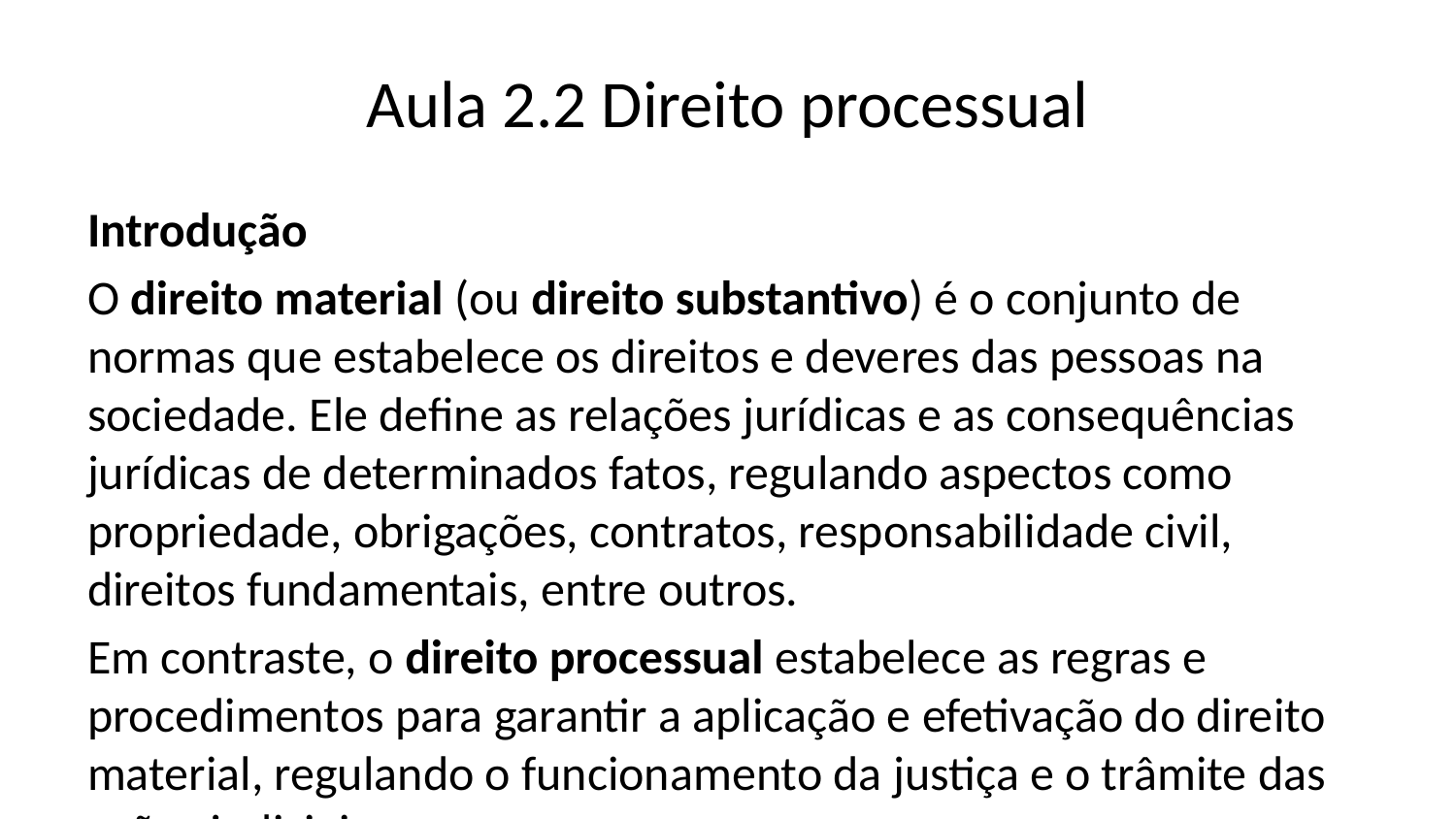

# Aula 2.2 Direito processual
Introdução
O direito material (ou direito substantivo) é o conjunto de normas que estabelece os direitos e deveres das pessoas na sociedade. Ele define as relações jurídicas e as consequências jurídicas de determinados fatos, regulando aspectos como propriedade, obrigações, contratos, responsabilidade civil, direitos fundamentais, entre outros.
Em contraste, o direito processual estabelece as regras e procedimentos para garantir a aplicação e efetivação do direito material, regulando o funcionamento da justiça e o trâmite das ações judiciais.
Exemplo:
Direito material: O Código Civil prevê que quem causa dano a outra pessoa deve indenizá-la.
Direito processual: O Código de Processo Civil estabelece as regras para a vítima entrar com uma ação judicial e obter essa indenização.